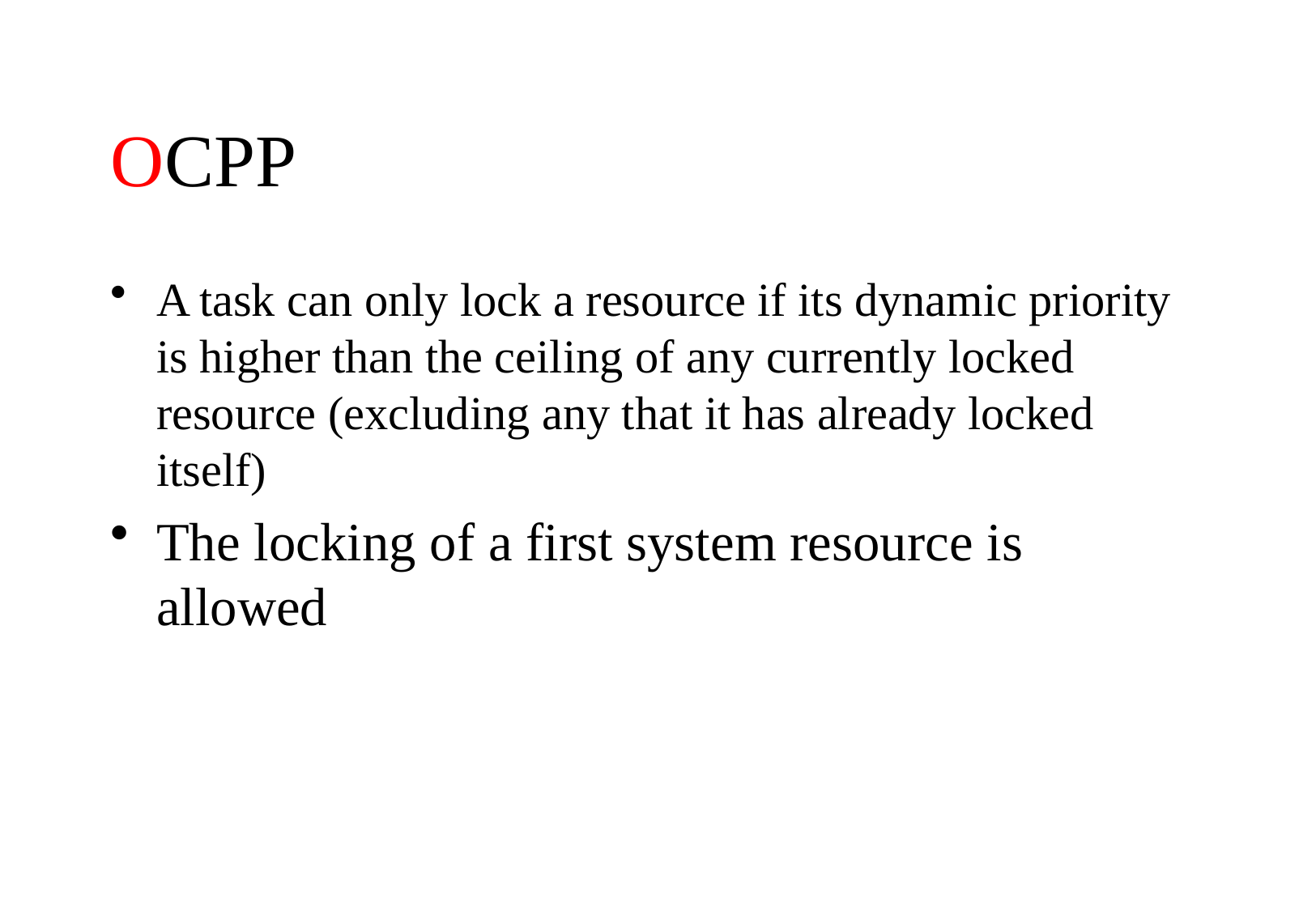

# OCPP
A task can only lock a resource if its dynamic priority is higher than the ceiling of any currently locked resource (excluding any that it has already locked itself)
The locking of a first system resource is allowed